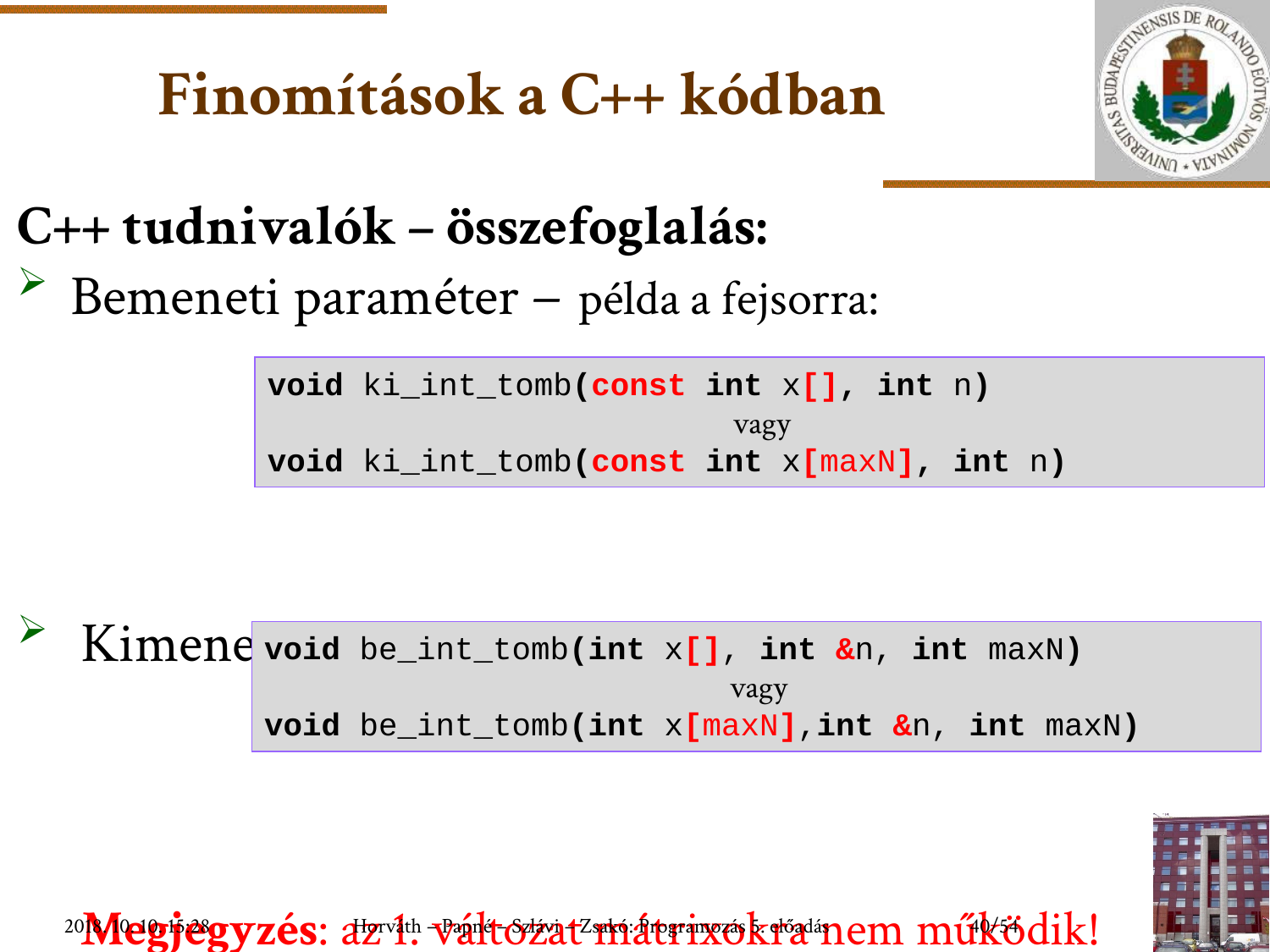

# Finomítások a C++ kódban
C++ tudnivalók – összefoglalás:
Bemeneti paraméter − példa a fejsorra:

Kimeneti paraméter − példa a fejsorra:

Megjegyzés: az 1. változat mátrixokra nem működik!
void ki_int_tomb(const int x[], int n)
vagy
void ki_int_tomb(const int x[maxN], int n)
void be_int_tomb(int x[], int &n, int maxN)
vagy
void be_int_tomb(int x[maxN],int &n, int maxN)
2018. 10. 10. 15:28
Horváth – Papné – Szlávi – Zsakó: Programozás 5. előadás
40/54